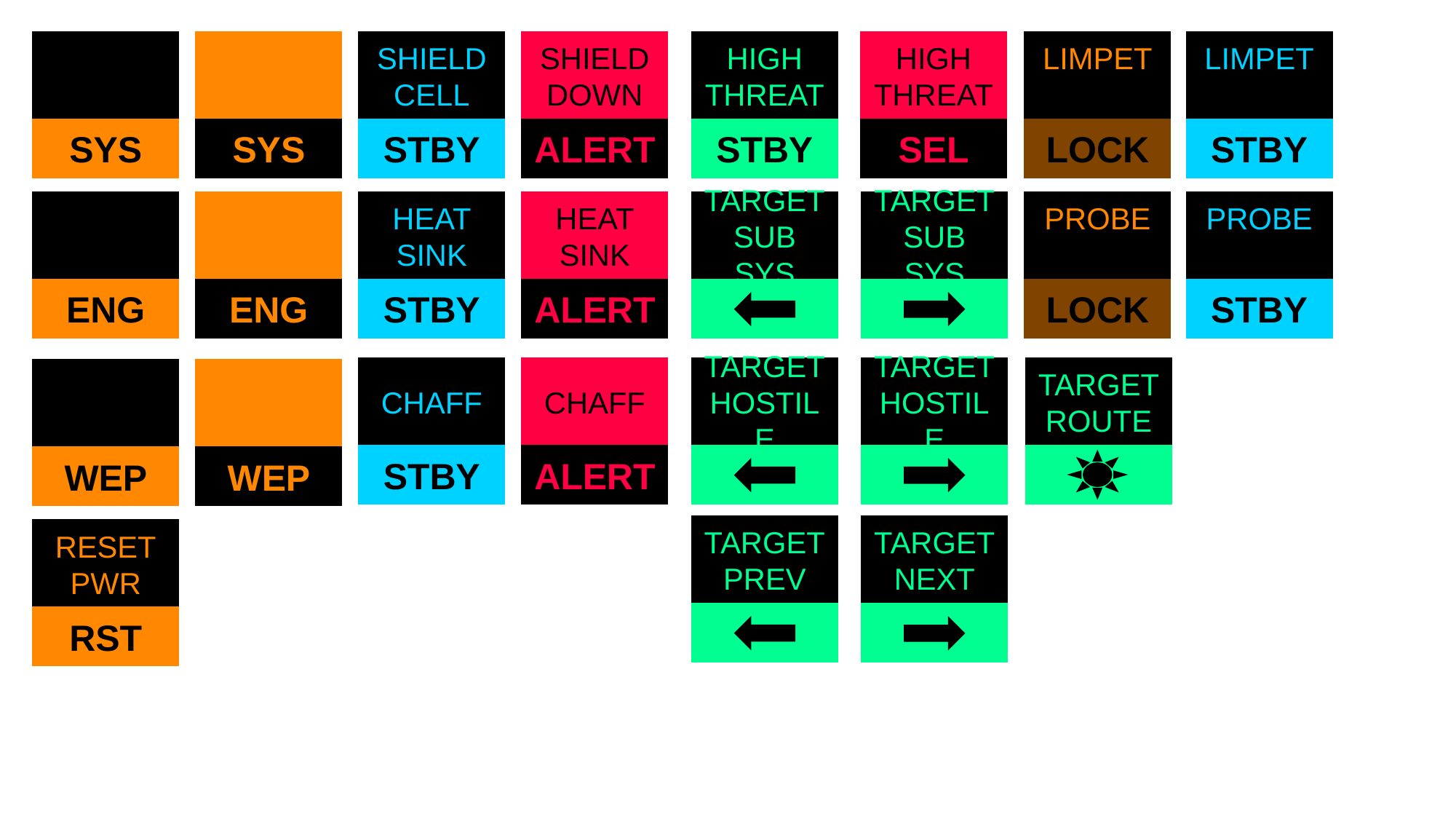

SYS

SYS
SHIELD
CELL
STBY
SHIELD
DOWN
ALERT
HIGH
THREAT
STBY
HIGH
THREAT
SEL
LIMPET
LOCK
LIMPET

STBY

ENG

ENG
HEAT
SINK
STBY
HEAT
SINK
ALERT
TARGET
SUB SYS

TARGET
SUB SYS

PROBE
LOCK
PROBE

STBY
TARGET
HOSTILE

TARGET
HOSTILE

TARGET
ROUTE

CHAFF
STBY
CHAFF
ALERT

WEP

WEP
TARGET
PREV

TARGET
NEXT

RESET
PWR
RST